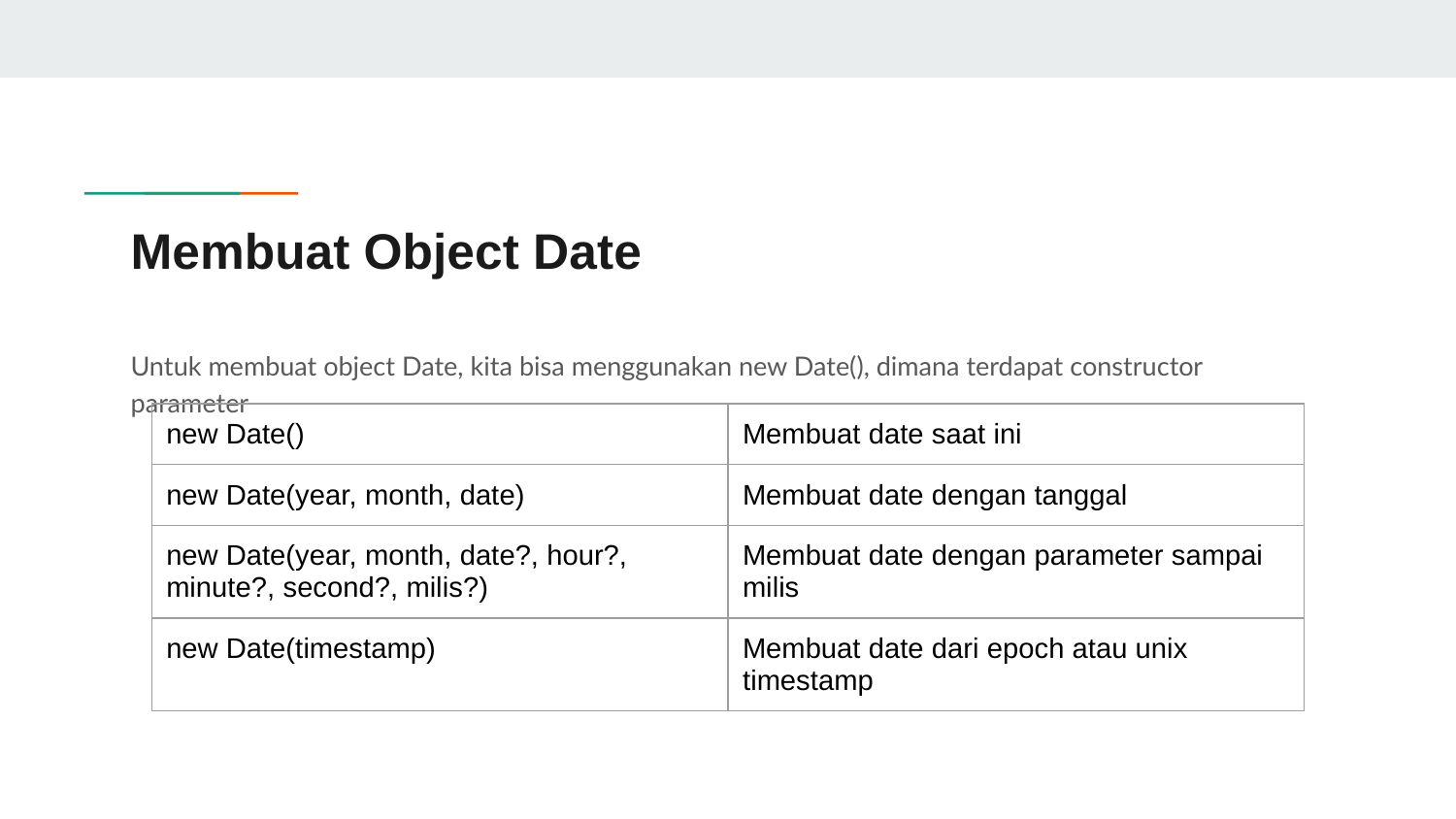

# Membuat Object Date
Untuk membuat object Date, kita bisa menggunakan new Date(), dimana terdapat constructor parameter
| new Date() | Membuat date saat ini |
| --- | --- |
| new Date(year, month, date) | Membuat date dengan tanggal |
| new Date(year, month, date?, hour?, minute?, second?, milis?) | Membuat date dengan parameter sampai milis |
| new Date(timestamp) | Membuat date dari epoch atau unix timestamp |